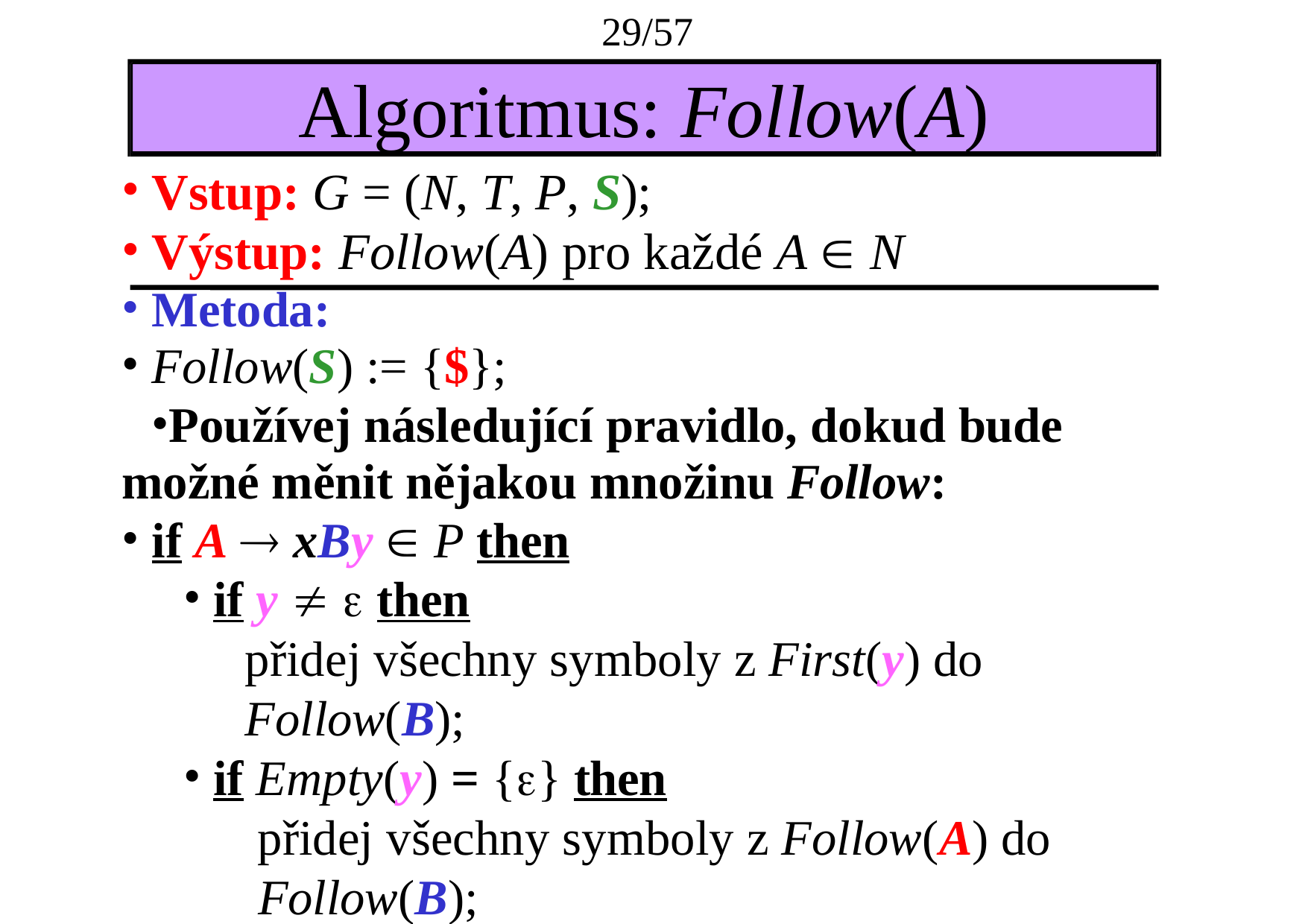

29/57

# Algoritmus: Follow(A)
Vstup: G = (N, T, P, S);
Výstup: Follow(A) pro každé A ∈ N
Metoda:
Follow(S) := {$};
Používej následující pravidlo, dokud bude možné měnit nějakou množinu Follow:
if A → xBy ∈ P then
if y ≠ ε then
přidej všechny symboly z First(y) do Follow(B);
if Empty(y) = {ε} then
přidej všechny symboly z Follow(A) do
Follow(B);